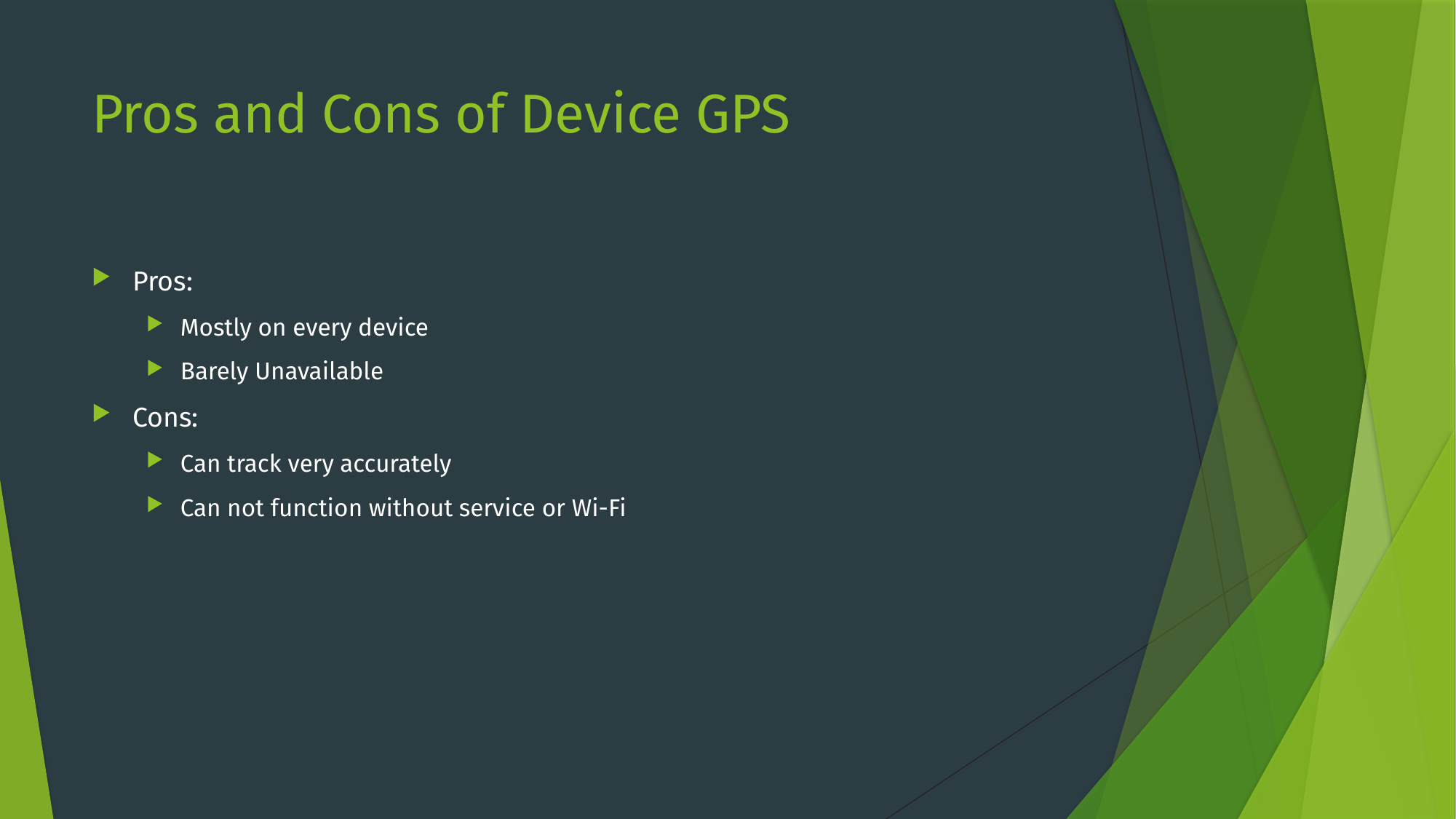

# Pros and Cons of Device GPS
Pros:
Mostly on every device
Barely Unavailable
Cons:
Can track very accurately
Can not function without service or Wi-Fi